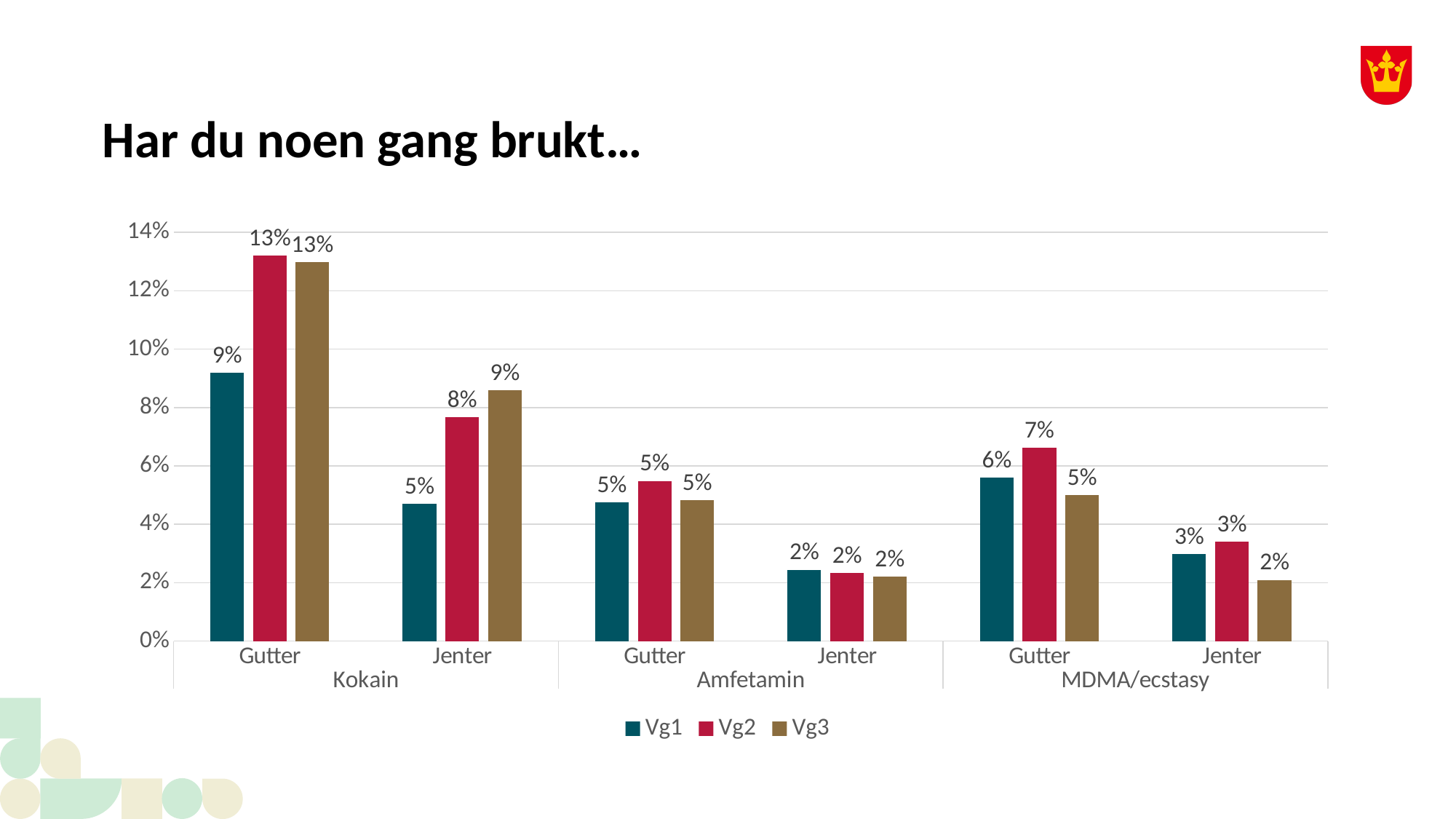

# Har du noen gang brukt…

### Chart

| Category | Vg1 | Vg2 | Vg3 |
|---|---|---|---|
| Gutter | 0.09194312796208526 | 0.1319910514541387 | 0.12974051896207583 |
| Jenter | 0.04693140794223827 | 0.07667731629392971 | 0.08594657375145176 |
| Gutter | 0.047483380816714105 | 0.054871220604703286 | 0.048192771084337394 |
| Jenter | 0.02441229656419519 | 0.023354564755838636 | 0.02209302325581386 |
| Gutter | 0.056083650190113965 | 0.06614349775784756 | 0.050000000000000044 |
| Jenter | 0.029864253393665163 | 0.03397027600849256 | 0.020930232558139417 |